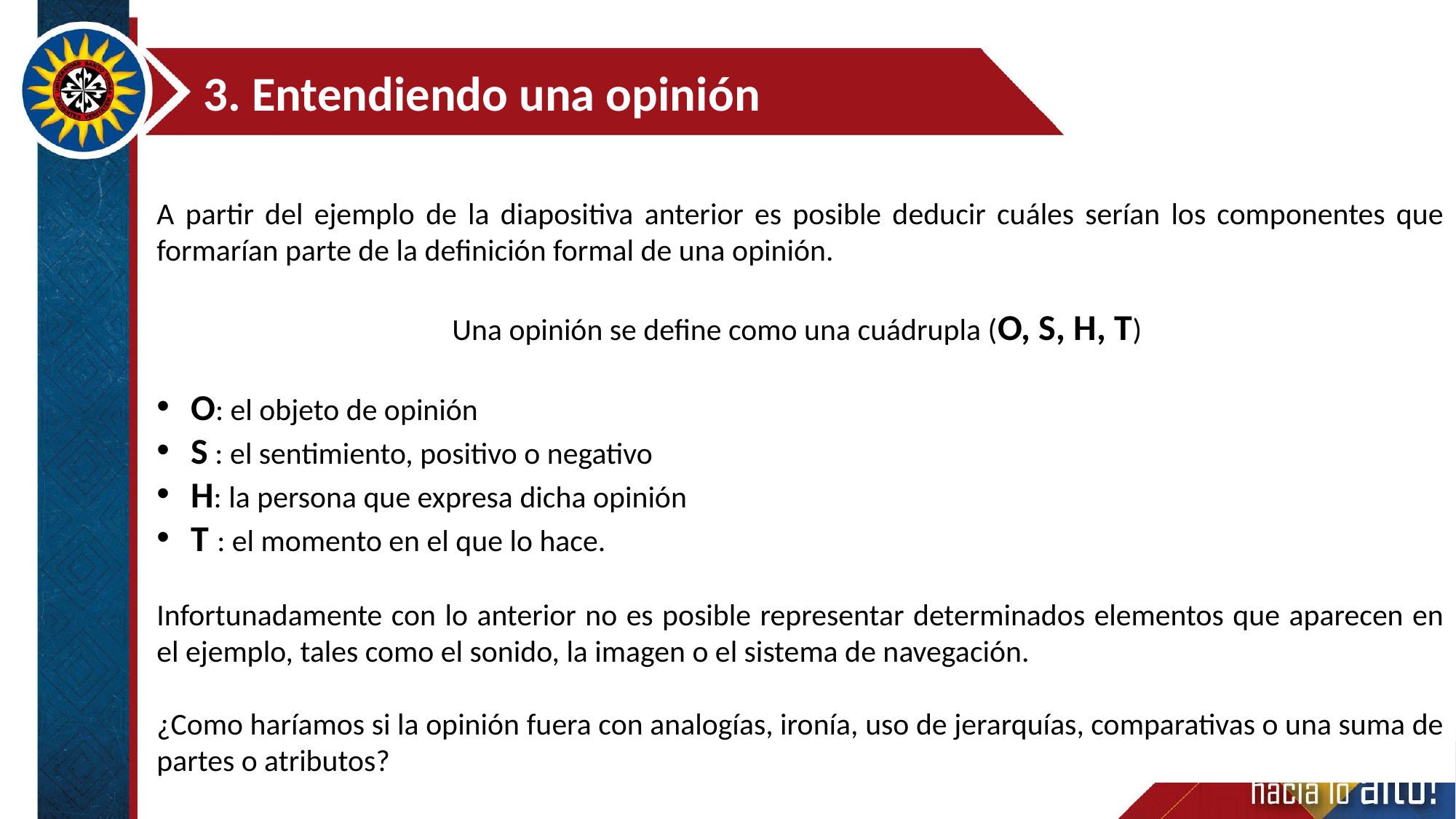

3. Entendiendo una opinión
A partir del ejemplo de la diapositiva anterior es posible deducir cuáles serían los componentes que formarían parte de la definición formal de una opinión.

Una opinión se define como una cuádrupla (O, S, H, T)

O: el objeto de opinión
S : el sentimiento, positivo o negativo
H: la persona que expresa dicha opinión
T : el momento en el que lo hace.

Infortunadamente con lo anterior no es posible representar determinados elementos que aparecen en el ejemplo, tales como el sonido, la imagen o el sistema de navegación.

¿Como haríamos si la opinión fuera con analogías, ironía, uso de jerarquías, comparativas o una suma de partes o atributos?